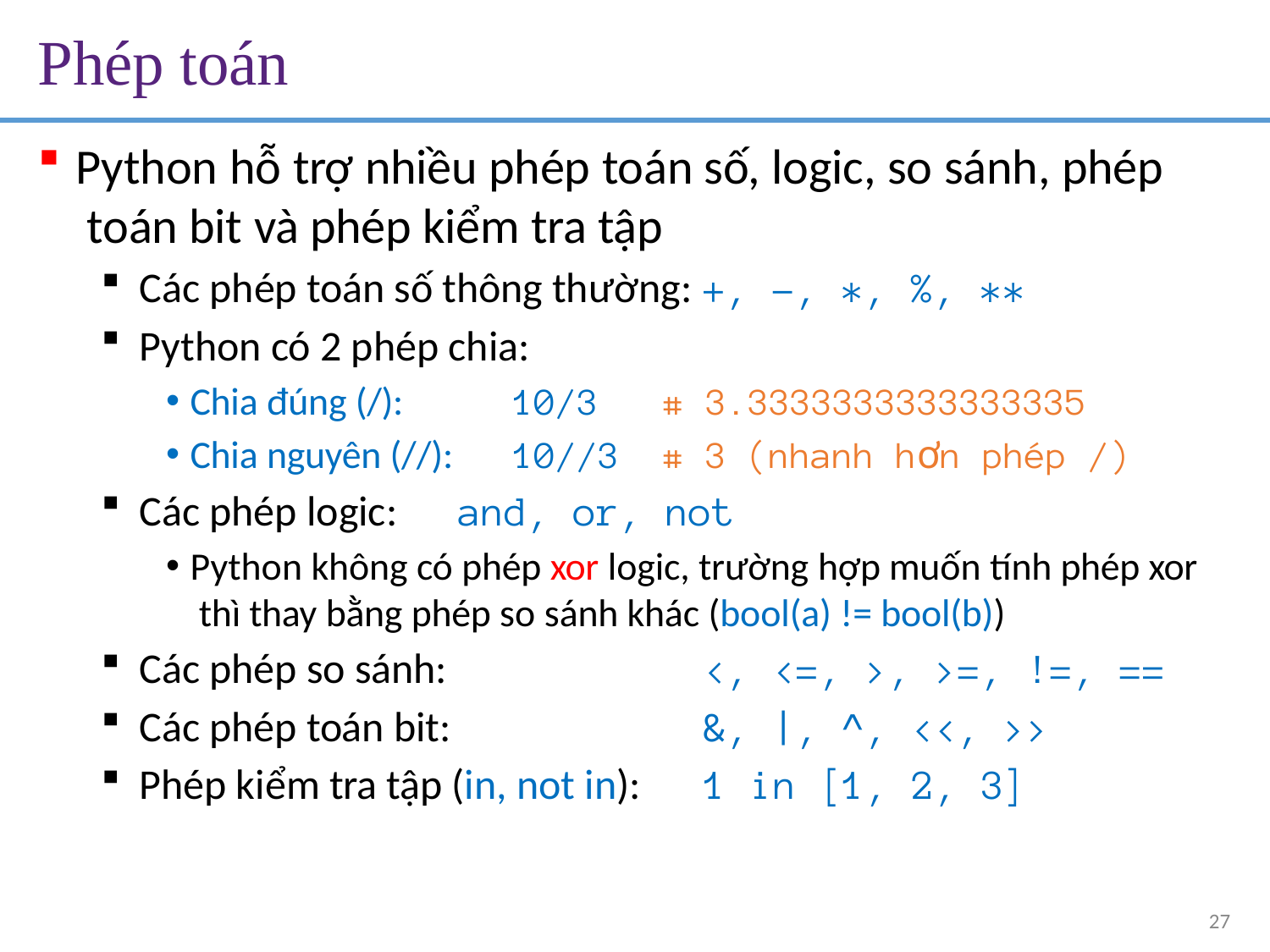

# Phép toán
Python hỗ trợ nhiều phép toán số, logic, so sánh, phép  toán bit và phép kiểm tra tập
Các phép toán số thông thường: +, -, *, %, **
Python có 2 phép chia:
Chia đúng (/):
Chia nguyên (//):
10/3
10//3
# 3.3333333333333335
# 3 (nhanh hơn phép /)
Các phép logic:	and, or, not
Python không có phép xor logic, trường hợp muốn tính phép xor  thì thay bằng phép so sánh khác (bool(a) != bool(b))
Các phép so sánh:
Các phép toán bit:
Phép kiểm tra tập (in, not in):
<, <=, >, >=, !=, ==
&, |, ^, <<, >>
1 in [1, 2, 3]
27